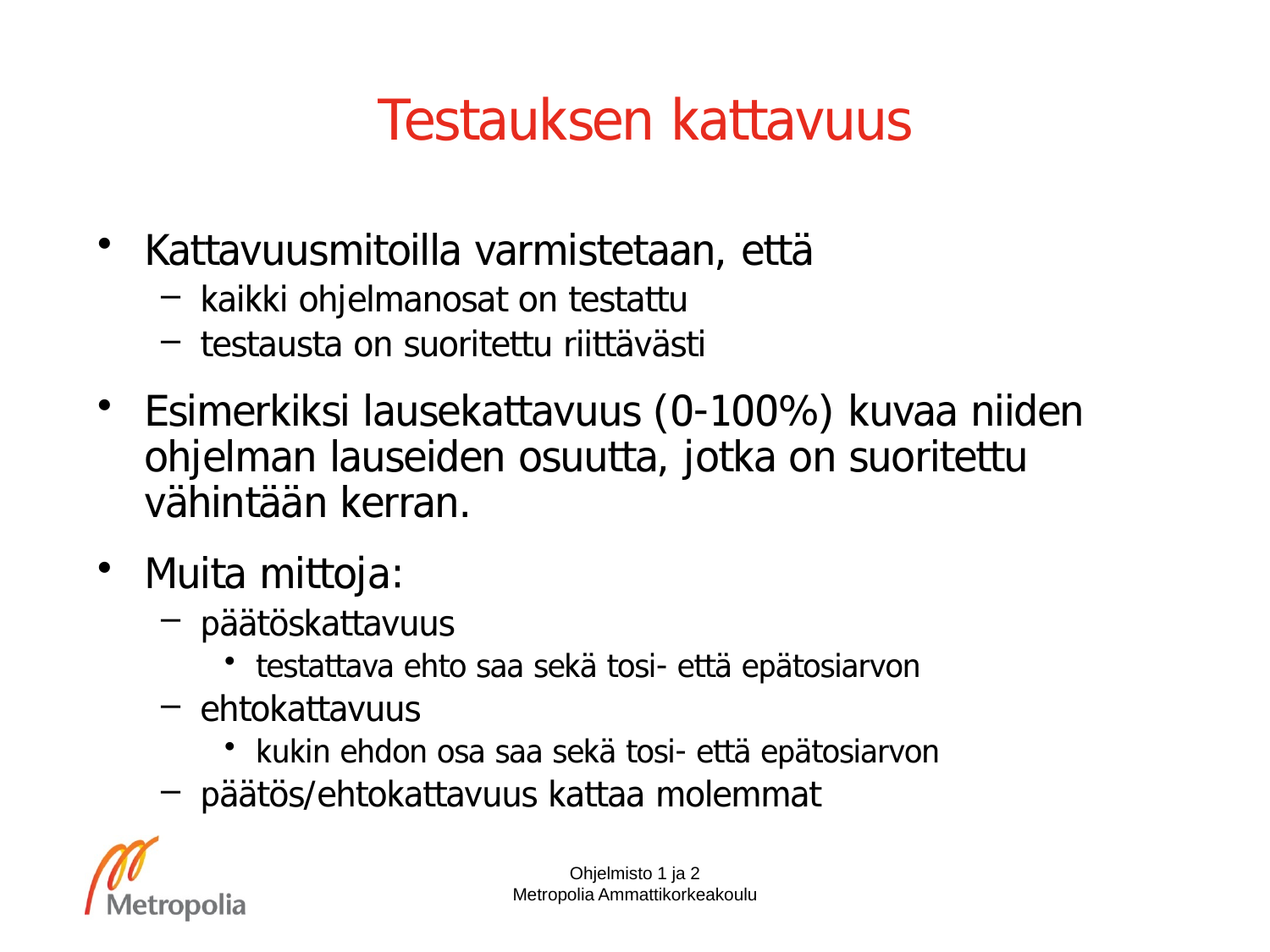

# Testauksen kattavuus
Kattavuusmitoilla varmistetaan, että
kaikki ohjelmanosat on testattu
testausta on suoritettu riittävästi
Esimerkiksi lausekattavuus (0-100%) kuvaa niiden ohjelman lauseiden osuutta, jotka on suoritettu vähintään kerran.
Muita mittoja:
päätöskattavuus
testattava ehto saa sekä tosi- että epätosiarvon
ehtokattavuus
kukin ehdon osa saa sekä tosi- että epätosiarvon
päätös/ehtokattavuus kattaa molemmat

Ohjelmisto 1 ja 2
Metropolia Ammattikorkeakoulu